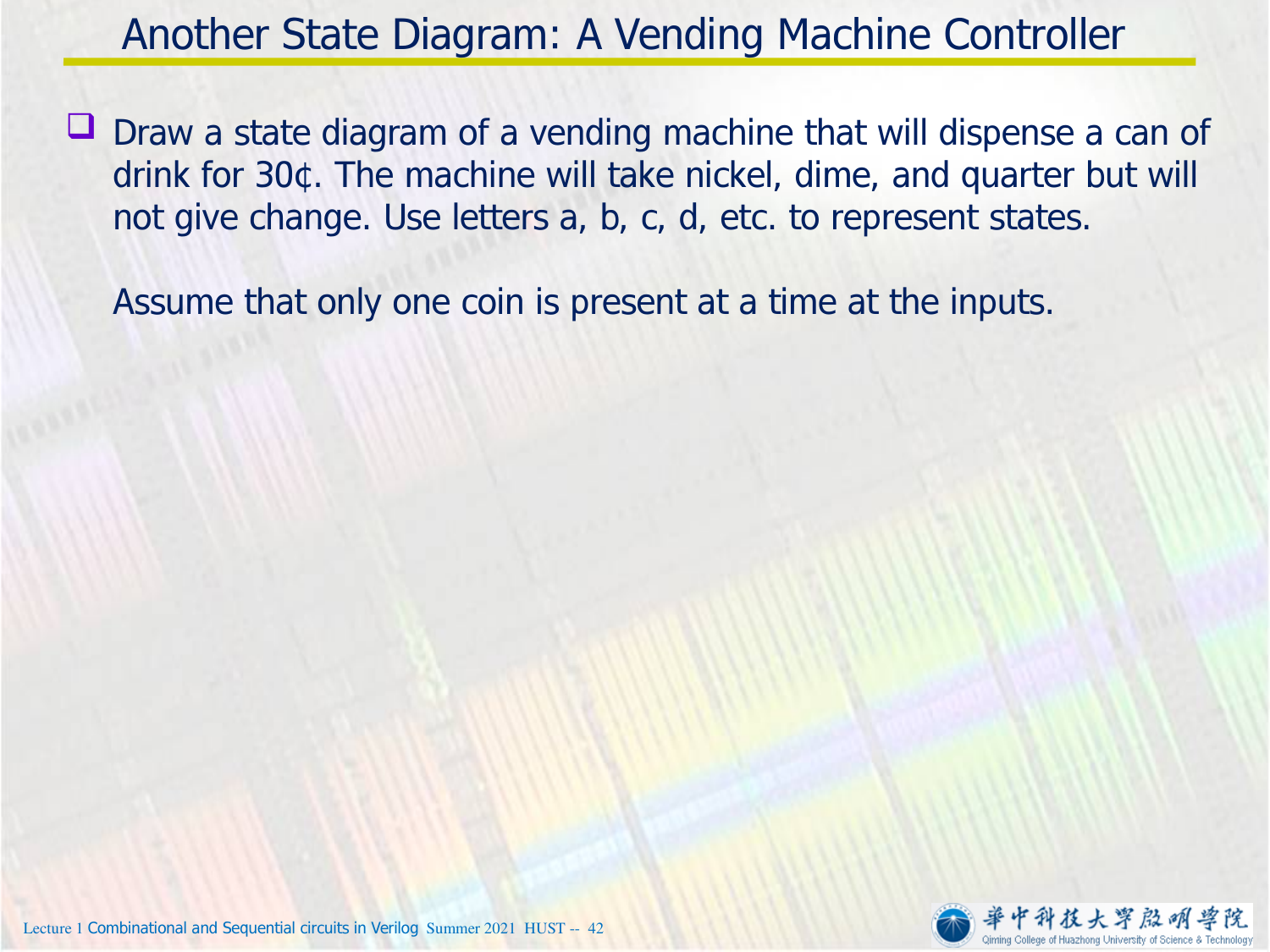

# Another State Diagram: A Vending Machine Controller
Draw a state diagram of a vending machine that will dispense a can of drink for 30¢. The machine will take nickel, dime, and quarter but will not give change. Use letters a, b, c, d, etc. to represent states.
Assume that only one coin is present at a time at the inputs.